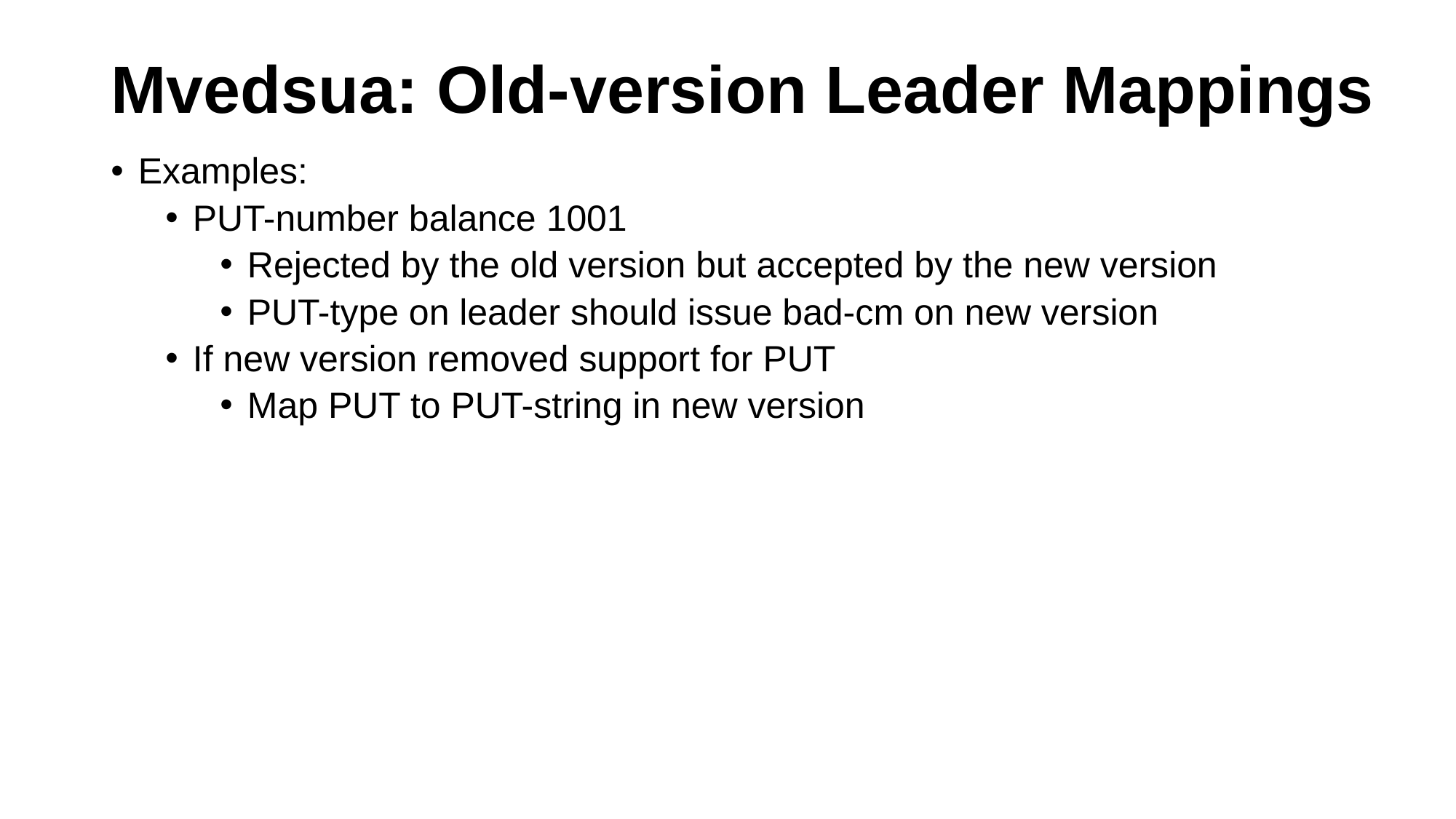

# Mvedsua: Old-version Leader Mappings
Examples:
PUT-number balance 1001
Rejected by the old version but accepted by the new version
PUT-type on leader should issue bad-cm on new version
If new version removed support for PUT
Map PUT to PUT-string in new version